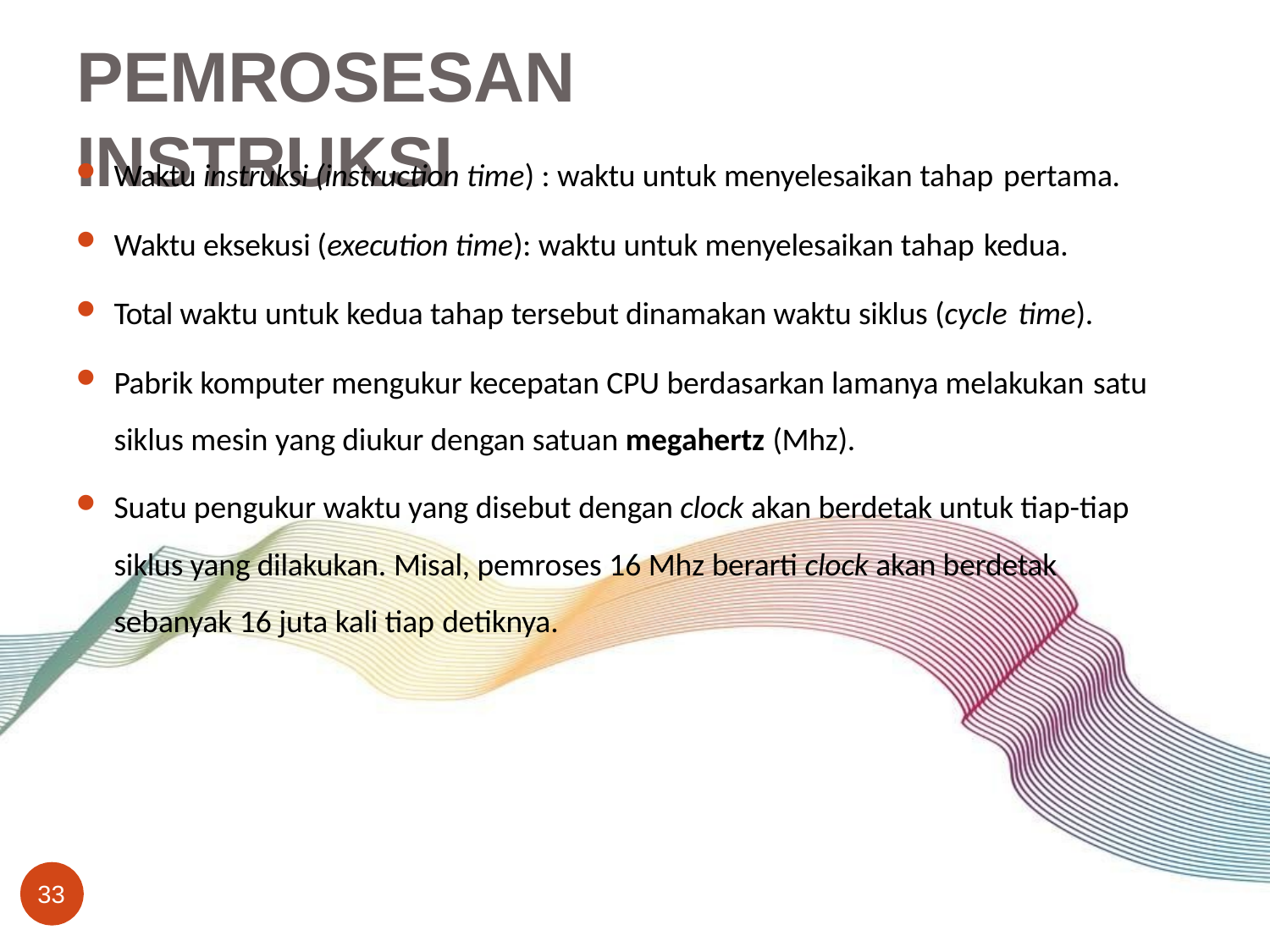

# PEMROSESAN INSTRUKSI
Waktu instruksi (instruction time) : waktu untuk menyelesaikan tahap pertama.

Waktu eksekusi (execution time): waktu untuk menyelesaikan tahap kedua.

Total waktu untuk kedua tahap tersebut dinamakan waktu siklus (cycle time).

Pabrik komputer mengukur kecepatan CPU berdasarkan lamanya melakukan satu
siklus mesin yang diukur dengan satuan megahertz (Mhz).
Suatu pengukur waktu yang disebut dengan clock akan berdetak untuk tiap-tiap  siklus yang dilakukan. Misal, pemroses 16 Mhz berarti clock akan berdetak  sebanyak 16 juta kali tiap detiknya.

33